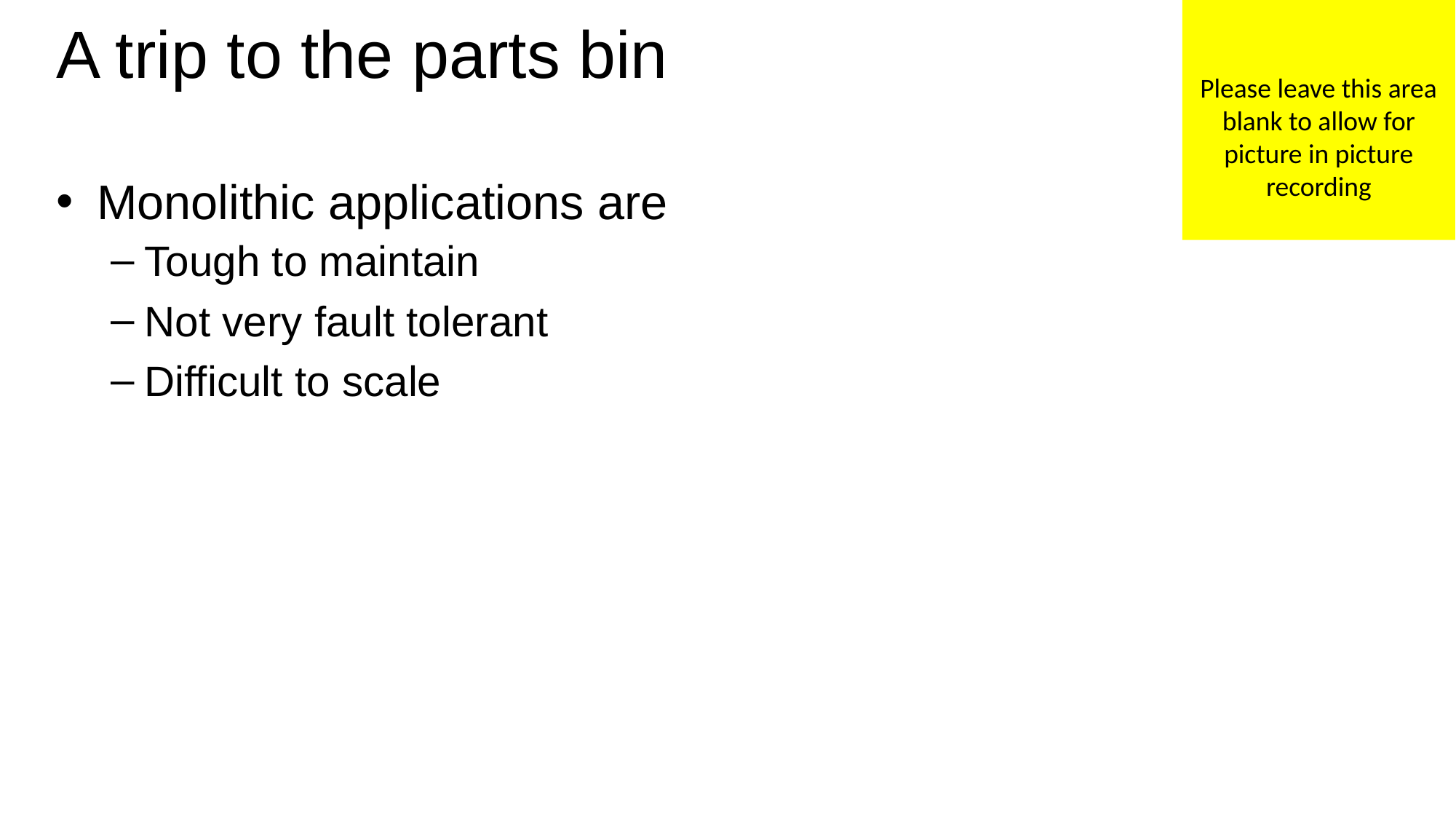

Please leave this area blank to allow for picture in picture recording

# A trip to the parts bin
Monolithic applications are
Tough to maintain
Not very fault tolerant
Difficult to scale